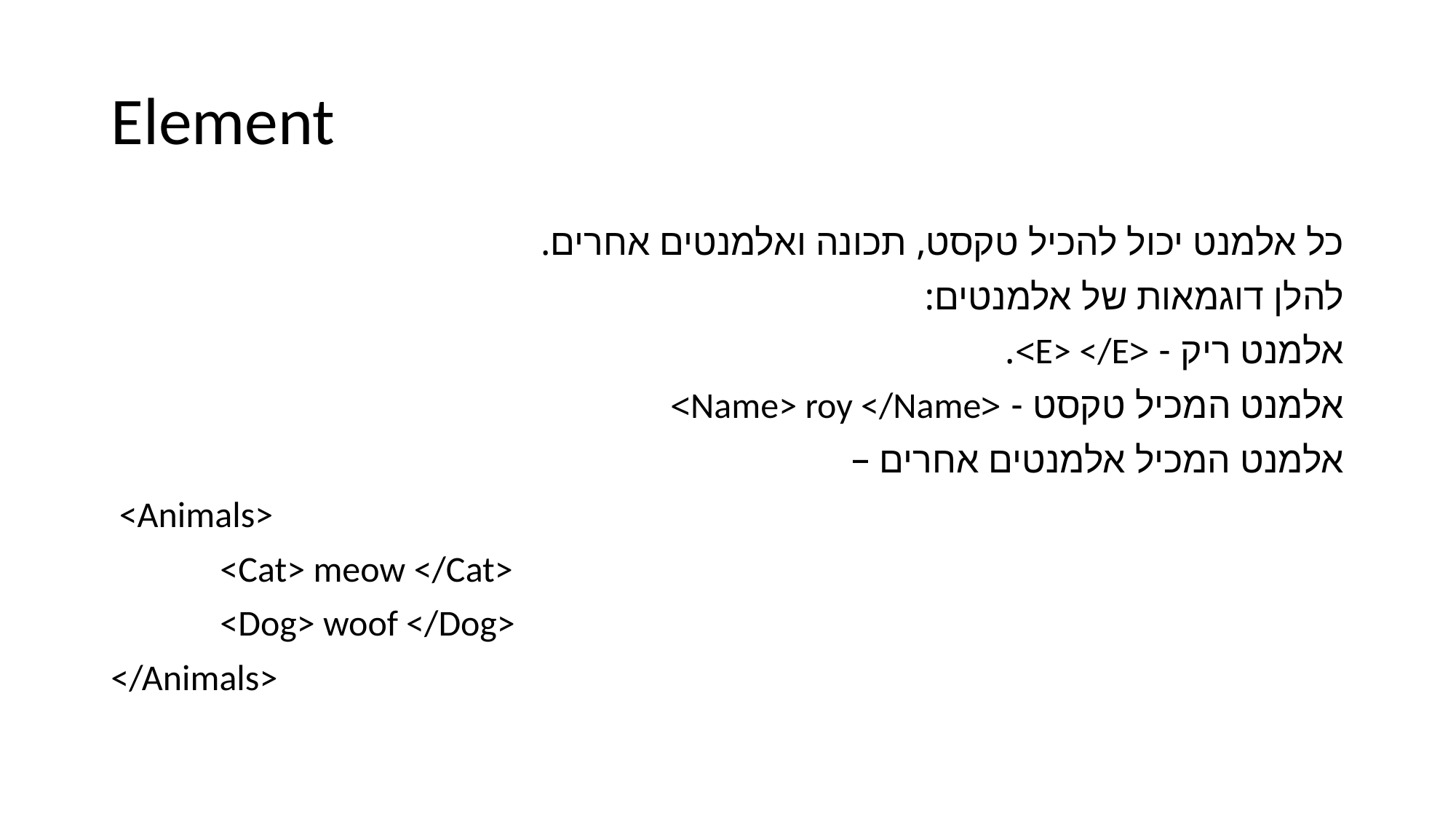

# Element
כל אלמנט יכול להכיל טקסט, תכונה ואלמנטים אחרים.
להלן דוגמאות של אלמנטים:
אלמנט ריק - <E> </E>.
אלמנט המכיל טקסט - <Name> roy </Name>
אלמנט המכיל אלמנטים אחרים –
 <Animals>
	<Cat> meow </Cat>
	<Dog> woof </Dog>
</Animals>